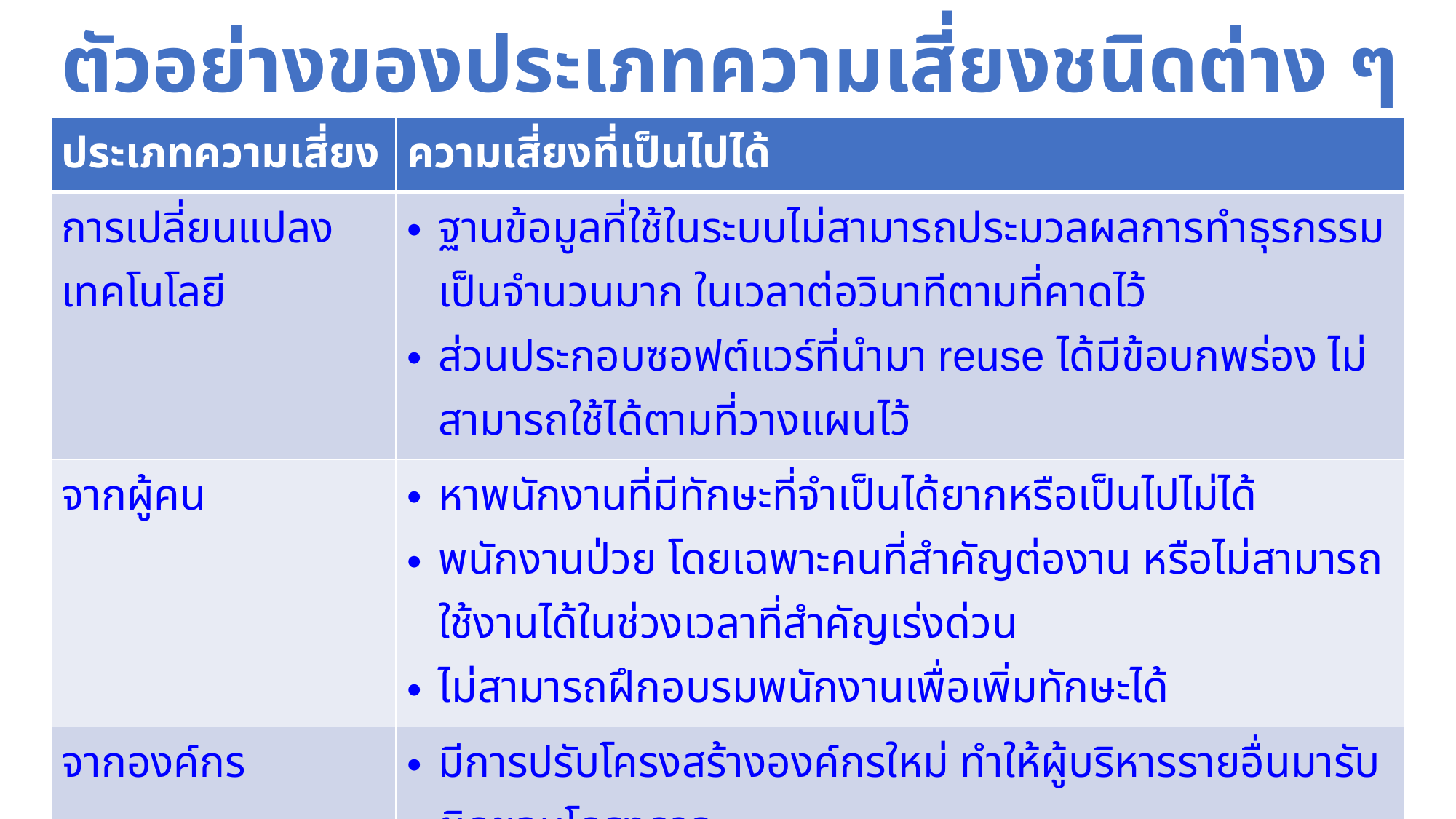

# ตัวอย่างของประเภทความเสี่ยงชนิดต่าง ๆ
| ประเภทความเสี่ยง | ความเสี่ยงที่เป็นไปได้ |
| --- | --- |
| การเปลี่ยนแปลงเทคโนโลยี | ฐานข้อมูลที่ใช้ในระบบไม่สามารถประมวลผลการทำธุรกรรมเป็นจำนวนมาก ในเวลาต่อวินาทีตามที่คาดไว้ ส่วนประกอบซอฟต์แวร์ที่นำมา reuse ได้มีข้อบกพร่อง ไม่สามารถใช้ได้ตามที่วางแผนไว้ |
| จากผู้คน | หาพนักงานที่มีทักษะที่จำเป็นได้ยากหรือเป็นไปไม่ได้ พนักงานป่วย โดยเฉพาะคนที่สำคัญต่องาน หรือไม่สามารถใช้งานได้ในช่วงเวลาที่สำคัญเร่งด่วน ไม่สามารถฝึกอบรมพนักงานเพื่อเพิ่มทักษะได้ |
| จากองค์กร | มีการปรับโครงสร้างองค์กรใหม่ ทำให้ผู้บริหารรายอื่นมารับผิดชอบโครงการ ปัญหาทางการเงินขององค์กร บังคับให้มีการลดงบประมาณโครงการ |
2561.09.04
Week 04 Project management
18